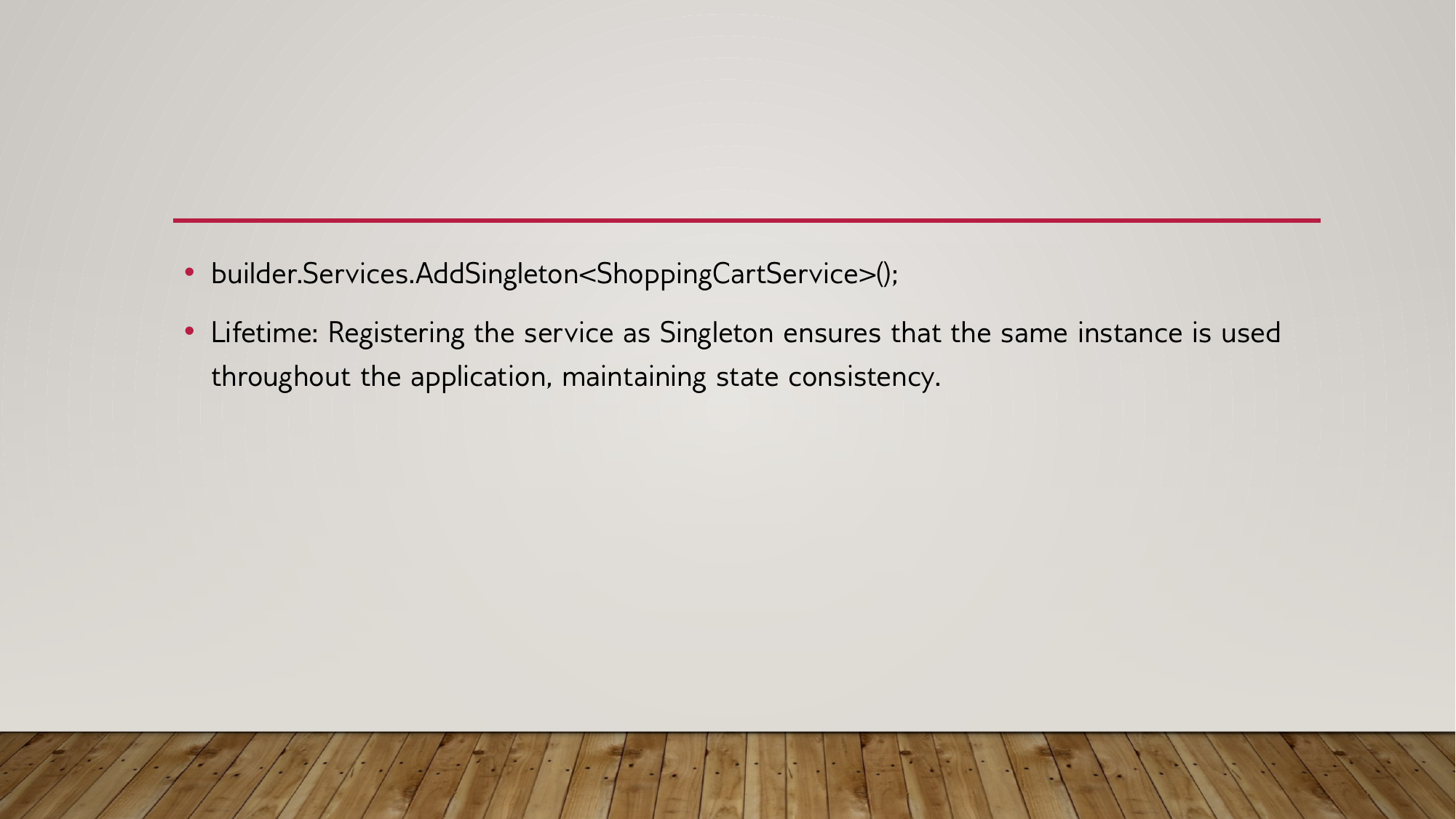

#
builder.Services.AddSingleton<ShoppingCartService>();
Lifetime: Registering the service as Singleton ensures that the same instance is used throughout the application, maintaining state consistency.